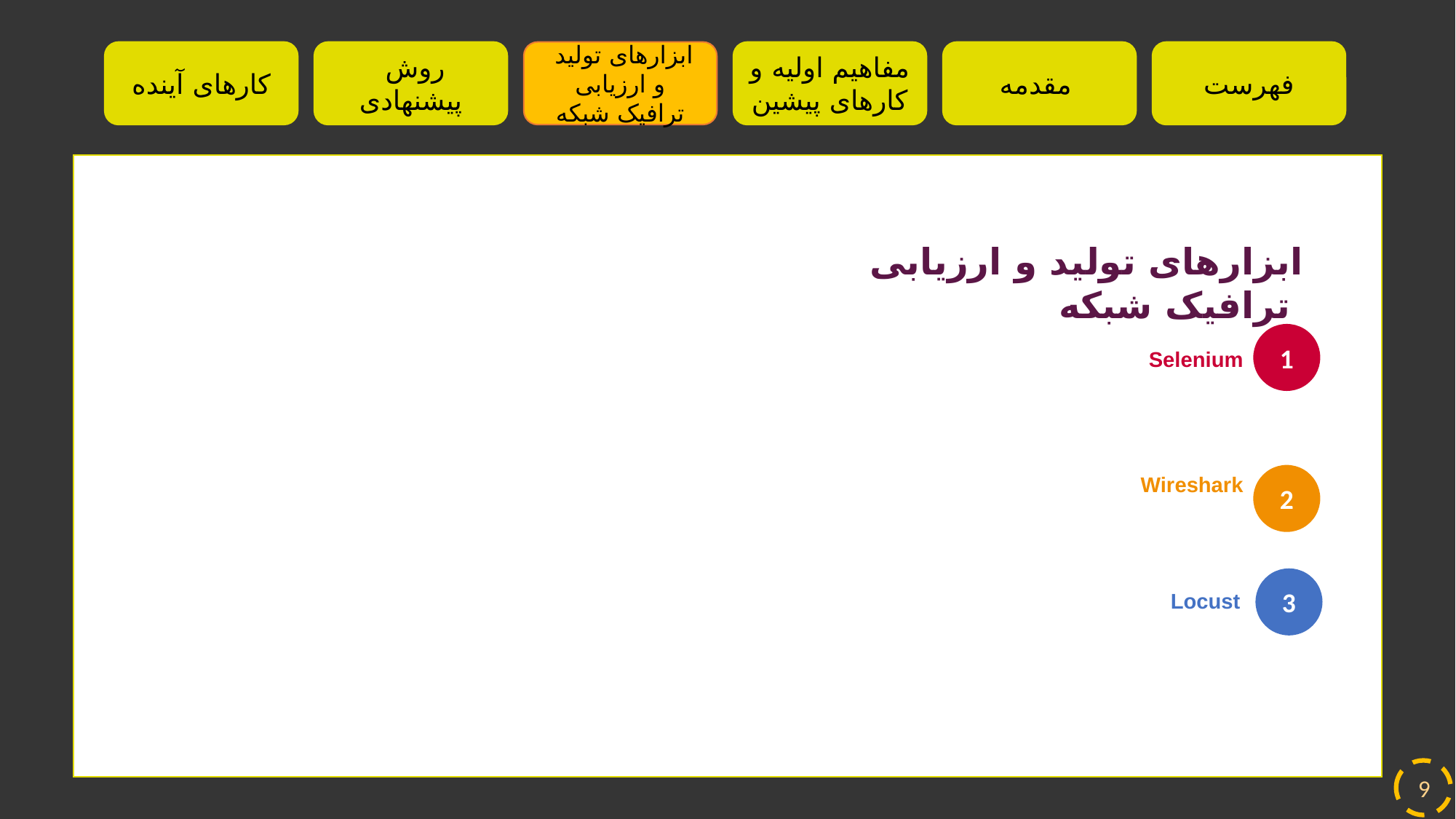

کارهای آینده
 روش پیشنهادی
 ابزارهای تولید و ارزیابی ترافیک شبکه
مفاهیم اولیه و کارهای پیشین
مقدمه
فهرست

ابزارهای تولید و ارزیابی ترافیک شبکه
1
Selenium
Wireshark
2
3
Locust
9